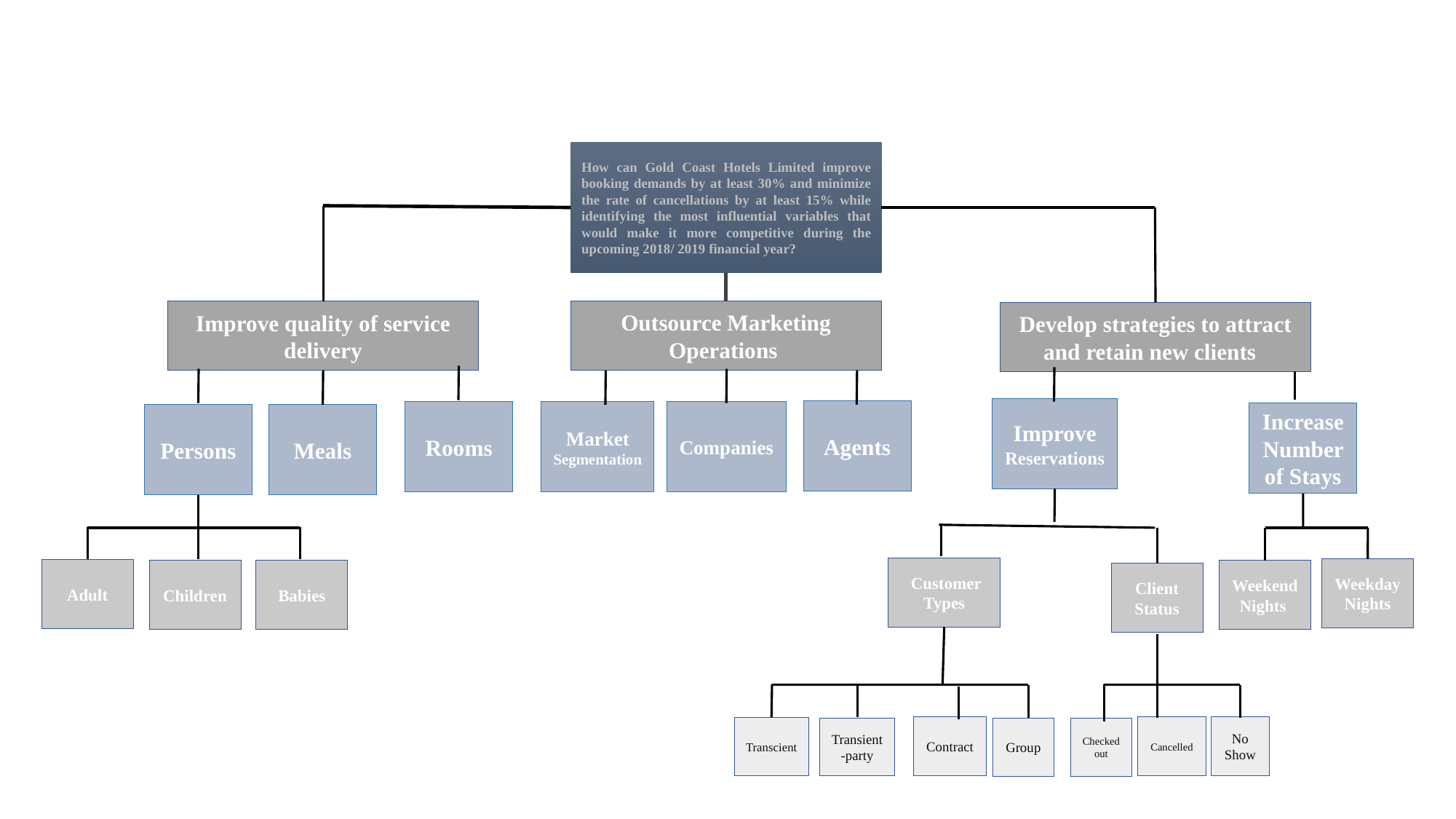

How can Gold Coast Hotels Limited improve booking demands by at least 30% and minimize the rate of cancellations by at least 15% while identifying the most influential variables that would make it more competitive during the upcoming 2018/ 2019 financial year?
Outsource Marketing Operations
Improve quality of service delivery
Develop strategies to attract and retain new clients
Improve Reservations
Agents
Rooms
Companies
Market Segmentation
Increase Number of Stays
Persons
Meals
 Customer
Types
Weekday
Nights
Adult
Children
Babies
Weekend Nights
Client Status
Contract
No Show
Cancelled
Transcient
Checked out
Group
Transient-party